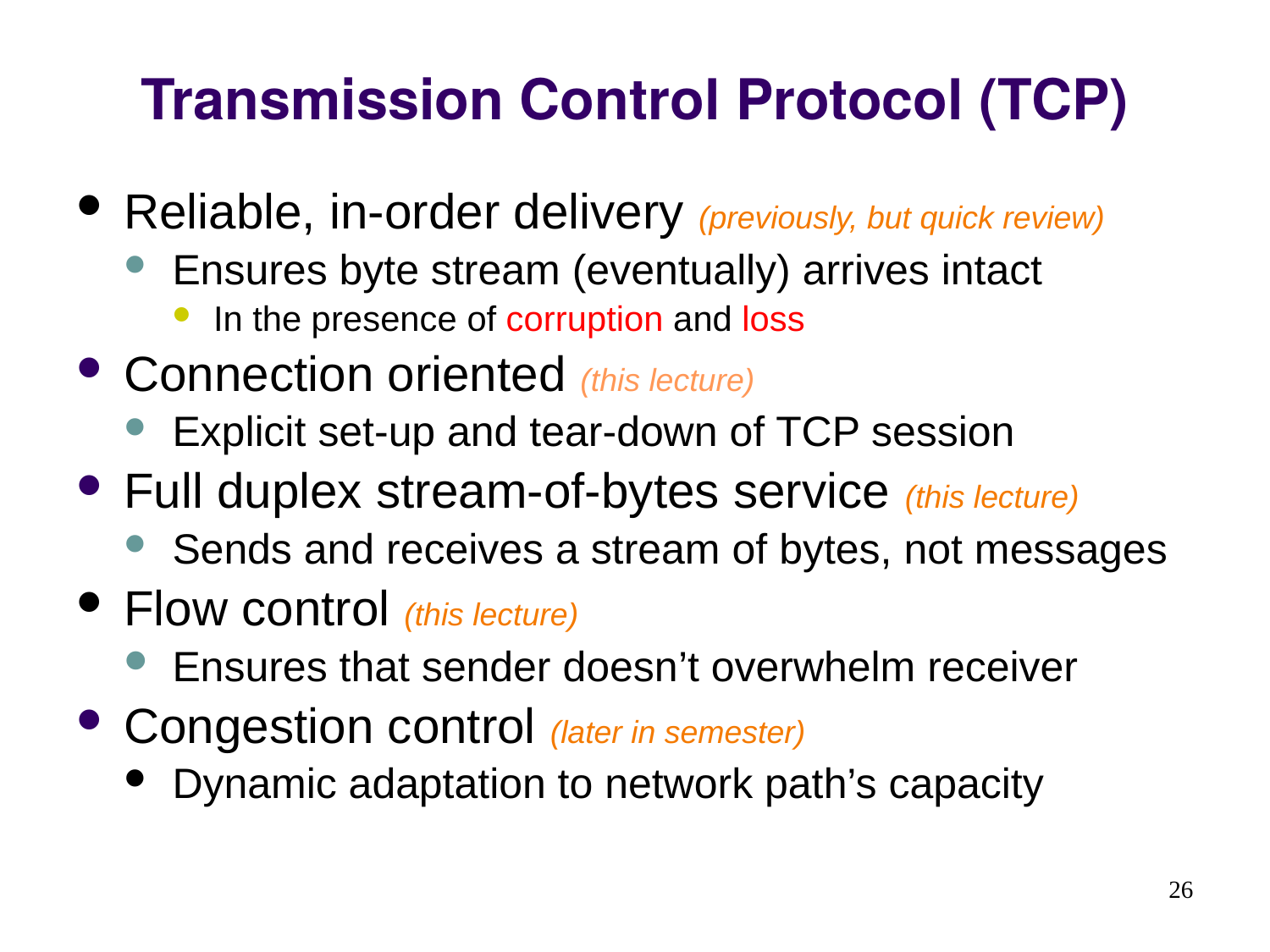

# Transmission Control Protocol (TCP)
Reliable, in-order delivery (previously, but quick review)
Ensures byte stream (eventually) arrives intact
In the presence of corruption and loss
Connection oriented (this lecture)
Explicit set-up and tear-down of TCP session
Full duplex stream-of-bytes service (this lecture)
Sends and receives a stream of bytes, not messages
Flow control (this lecture)
Ensures that sender doesn’t overwhelm receiver
Congestion control (later in semester)
Dynamic adaptation to network path’s capacity

26